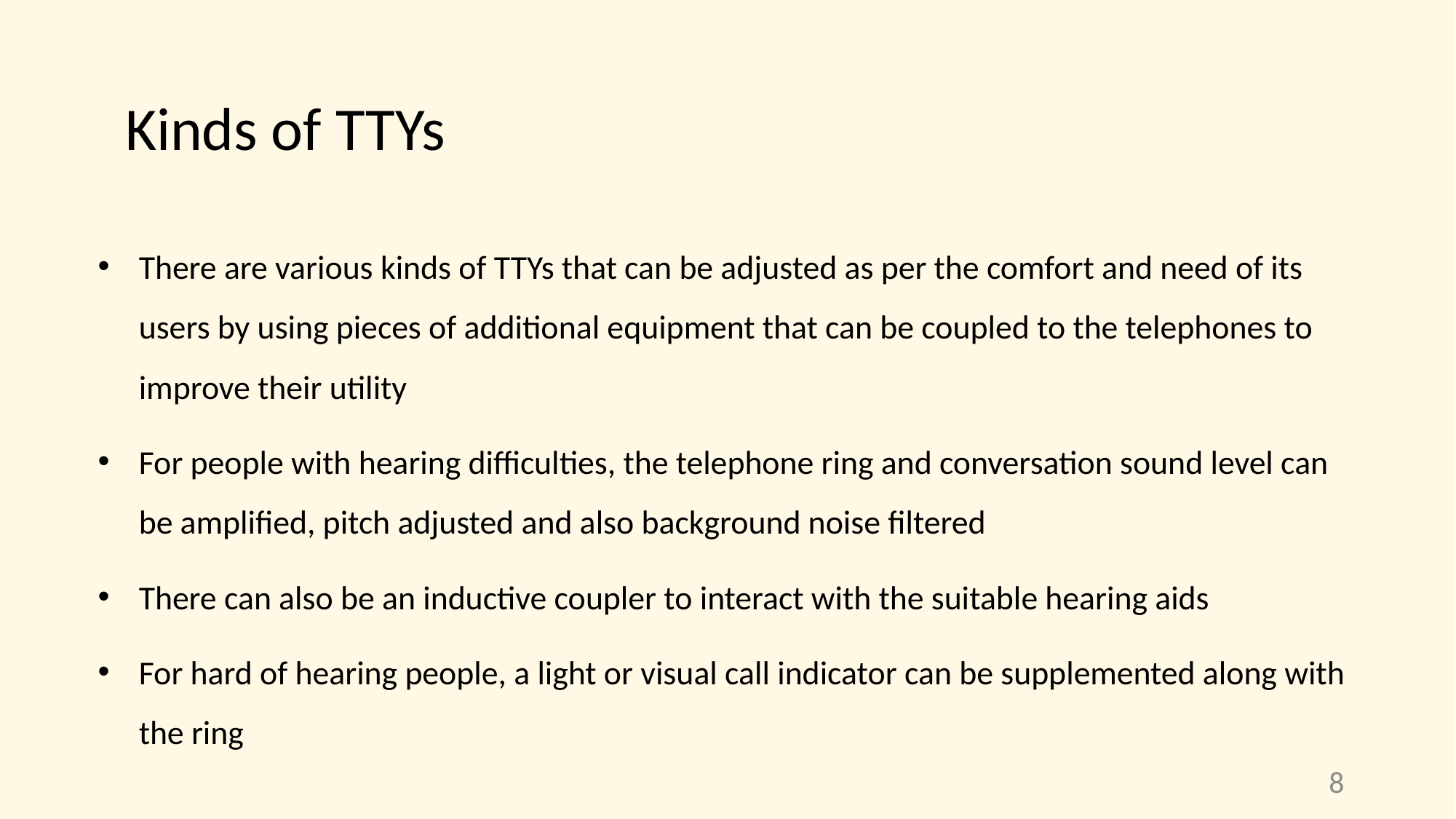

# Kinds of TTYs
There are various kinds of TTYs that can be adjusted as per the comfort and need of its users by using pieces of additional equipment that can be coupled to the telephones to improve their utility
For people with hearing difficulties, the telephone ring and conversation sound level can be amplified, pitch adjusted and also background noise filtered
There can also be an inductive coupler to interact with the suitable hearing aids
For hard of hearing people, a light or visual call indicator can be supplemented along with the ring

8